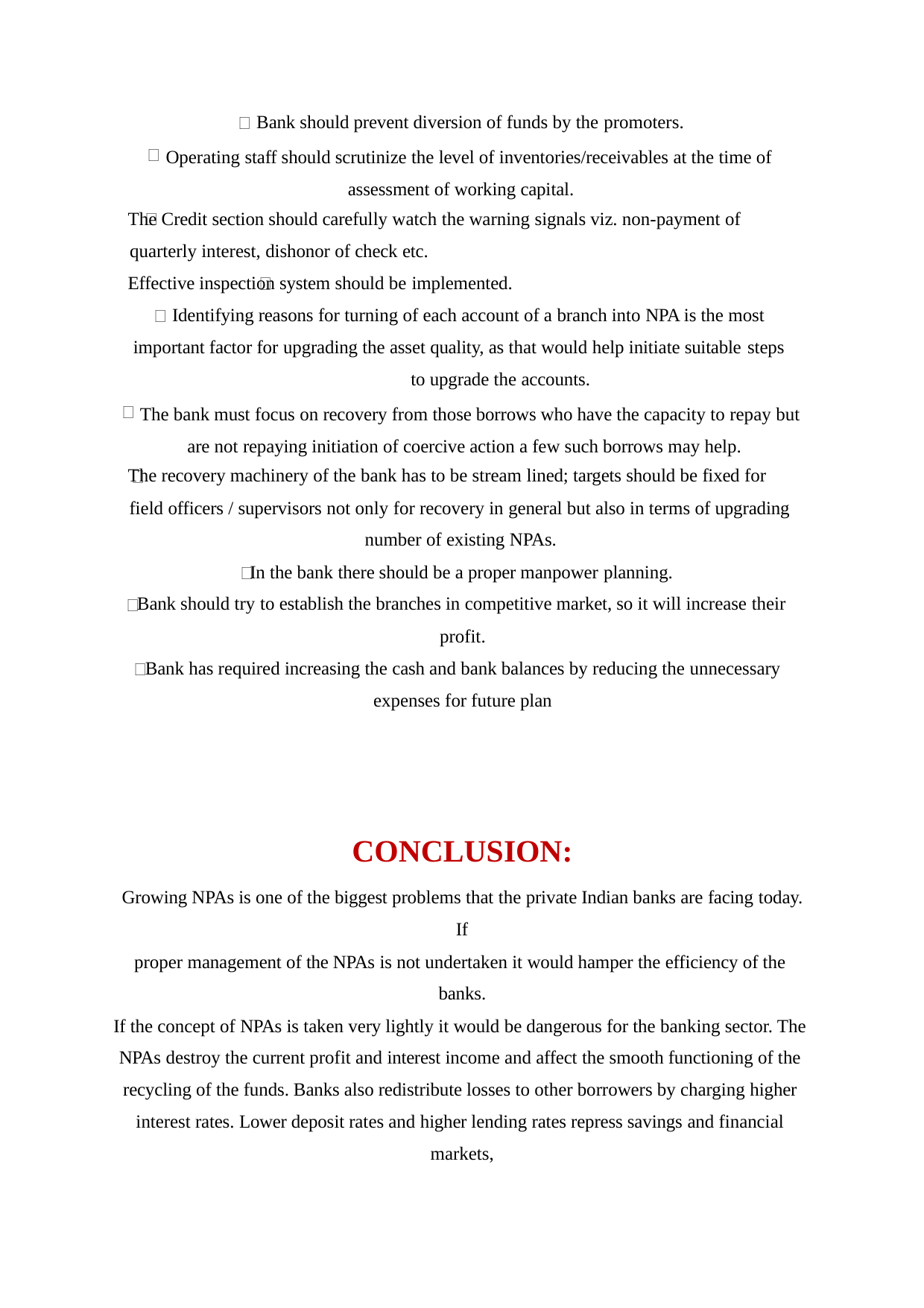

Bank should prevent diversion of funds by the promoters.
Operating staff should scrutinize the level of inventories/receivables at the time of  assessment of working capital.
The Credit section should carefully watch the warning signals viz. non-payment of
quarterly interest, dishonor of check etc.
Effective inspection system should be implemented.
Identifying reasons for turning of each account of a branch into NPA is the most  important factor for upgrading the asset quality, as that would help initiate suitable steps
to upgrade the accounts.
The bank must focus on recovery from those borrows who have the capacity to repay but  are not repaying initiation of coercive action a few such borrows may help.
The recovery machinery of the bank has to be stream lined; targets should be fixed for
field officers / supervisors not only for recovery in general but also in terms of upgrading  number of existing NPAs.
In the bank there should be a proper manpower planning.
Bank should try to establish the branches in competitive market, so it will increase their
profit.
Bank has required increasing the cash and bank balances by reducing the unnecessary
expenses for future plan

CONCLUSION:
Growing NPAs is one of the biggest problems that the private Indian banks are facing today.
If
proper management of the NPAs is not undertaken it would hamper the efficiency of the  banks.
If the concept of NPAs is taken very lightly it would be dangerous for the banking sector. The  NPAs destroy the current profit and interest income and affect the smooth functioning of the  recycling of the funds. Banks also redistribute losses to other borrowers by charging higher  interest rates. Lower deposit rates and higher lending rates repress savings and financial  markets,